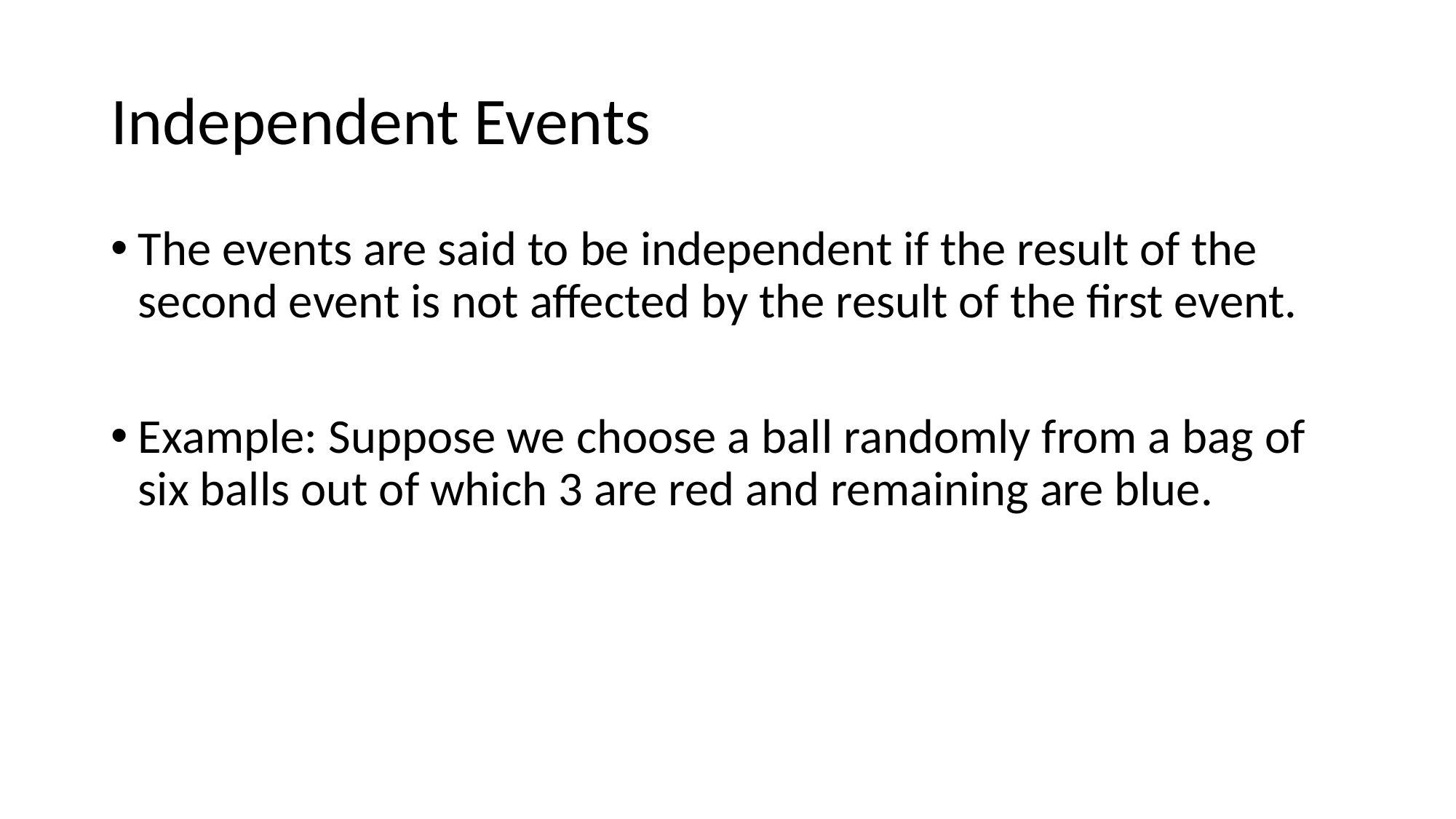

# Independent Events
The events are said to be independent if the result of the second event is not affected by the result of the first event.

Example: Suppose we choose a ball randomly from a bag of six balls out of which 3 are red and remaining are blue.